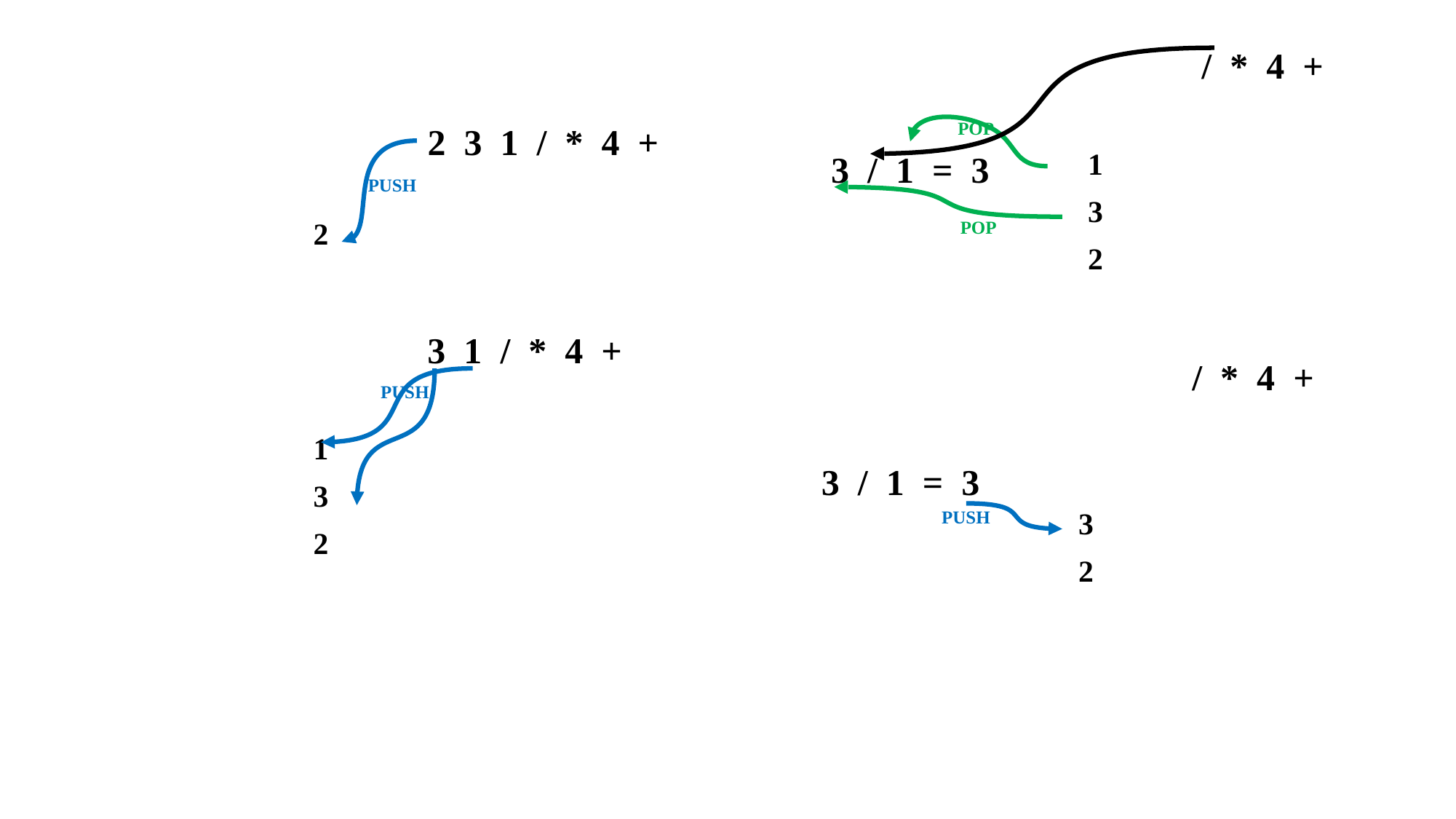

|  |
| --- |
|  |
|  |
|  |
| 2 |
/  *  4  +
|  |
| --- |
|  |
| 1 |
| 3 |
| 2 |
POP
2  3  1  /  *  4  +
3  /  1  =  3
PUSH
POP
3  1  /  *  4  +
|  |
| --- |
|  |
| 1 |
| 3 |
| 2 |
/  *  4  +
|  |
| --- |
|  |
|  |
| 3 |
| 2 |
PUSH
3  /  1  =  3
PUSH